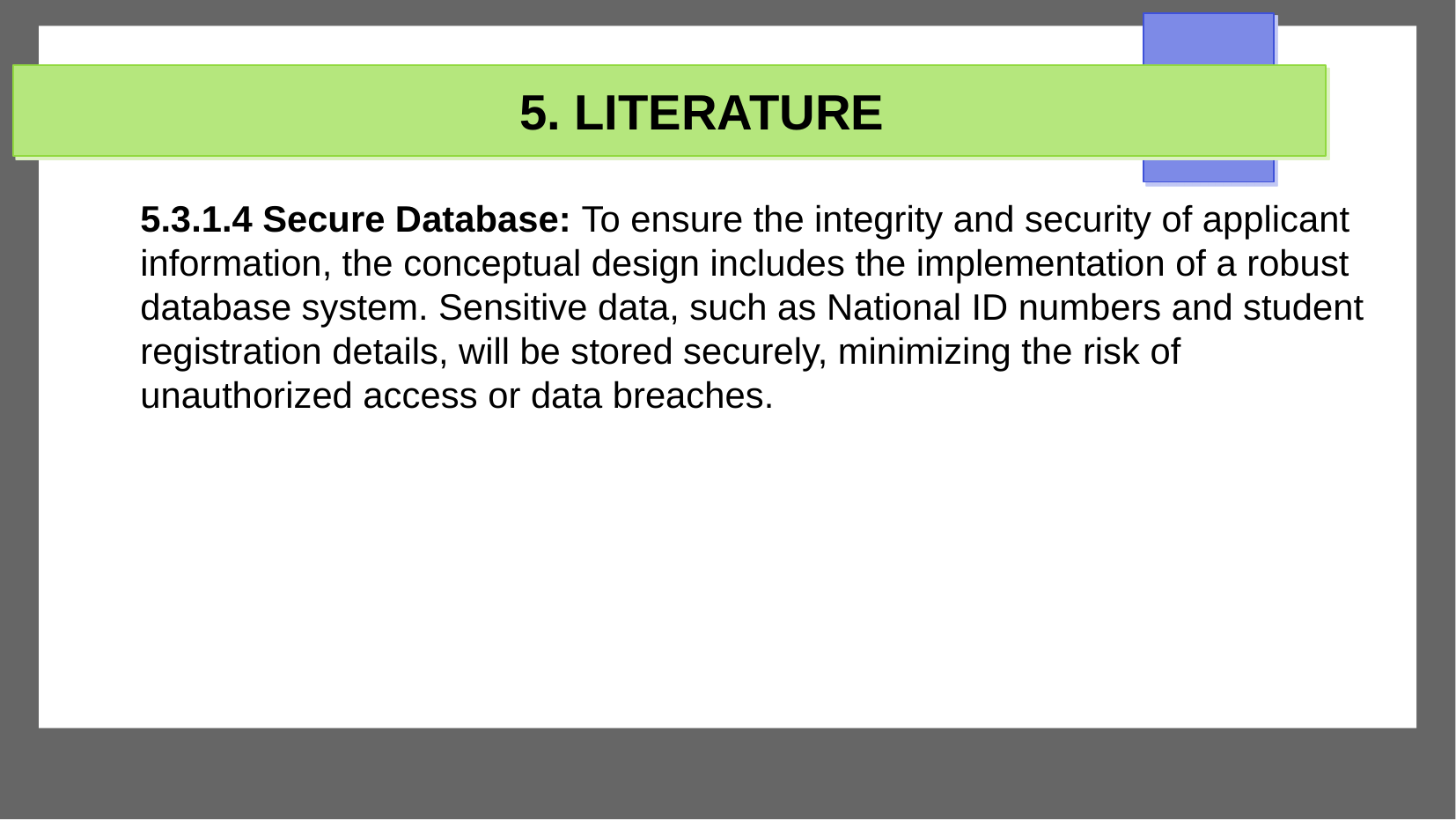

# 5. LITERATURE
5.3.1.4 Secure Database: To ensure the integrity and security of applicant information, the conceptual design includes the implementation of a robust database system. Sensitive data, such as National ID numbers and student registration details, will be stored securely, minimizing the risk of unauthorized access or data breaches.